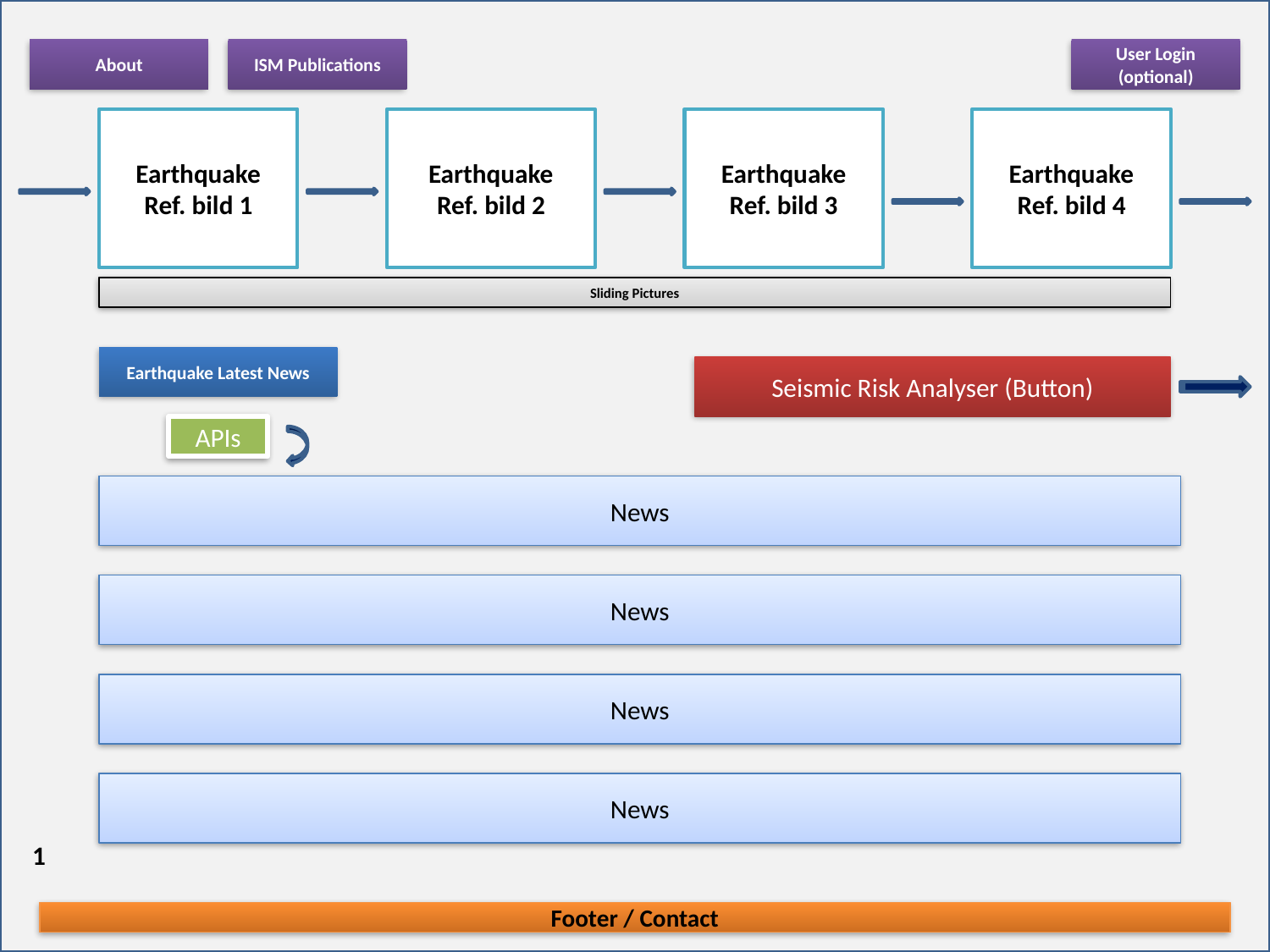

About
ISM Publications
User Login (optional)
Earthquake
Ref. bild 1
Earthquake
Ref. bild 2
Earthquake
Ref. bild 3
Earthquake
Ref. bild 4

Sliding Pictures
Earthquake Latest News
Seismic Risk Analyser (Button)

APIs

News
News
News
News
1
Footer / Contact